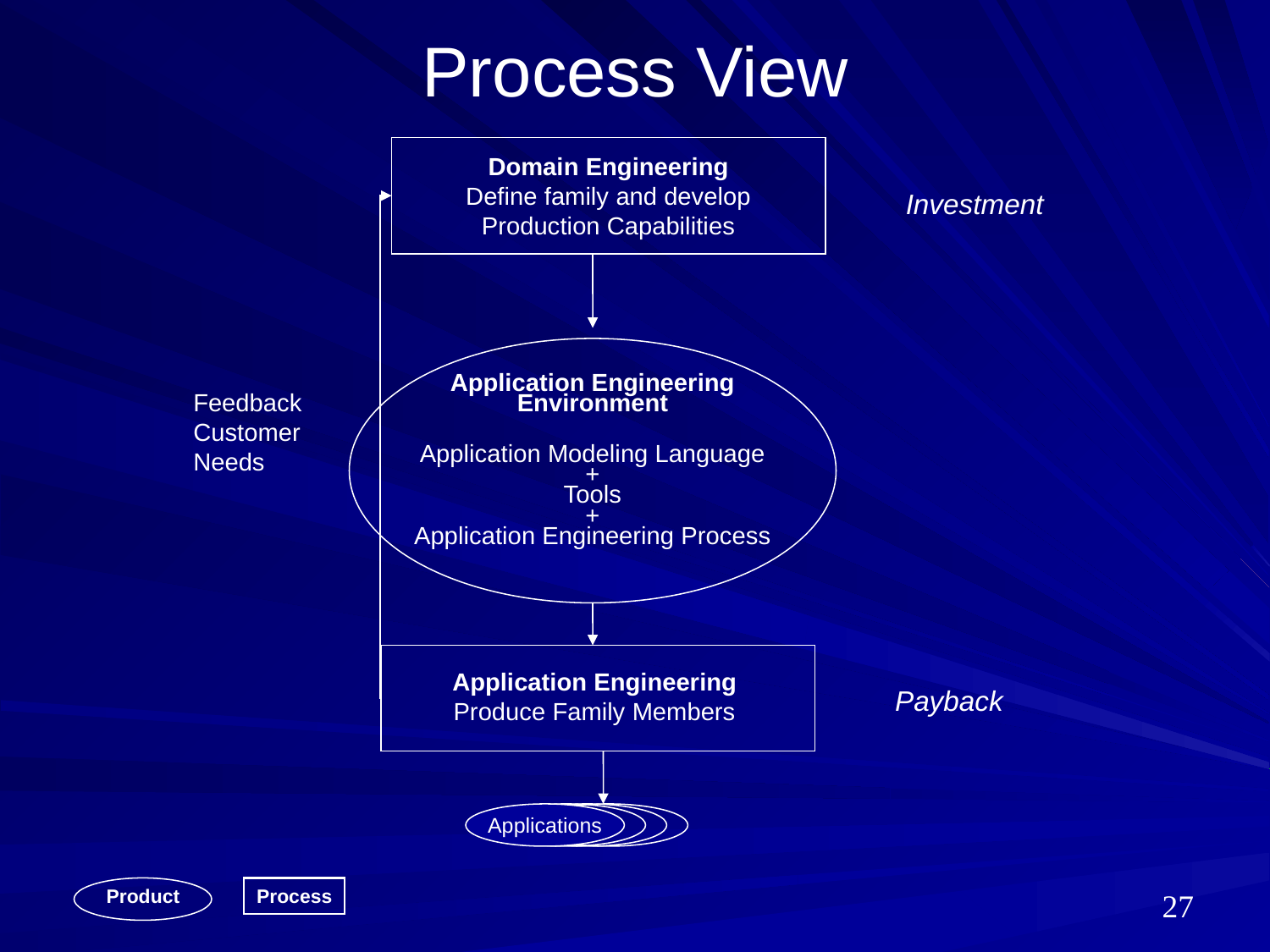

Process View
Domain Engineering
Define family and develop
Production Capabilities
Investment

Application Engineering
Environment
Application Modeling Language
+
Tools
+
Application Engineering Process

Feedback
Customer
Needs

Application Engineering
Produce Family Members
Payback

Applications

27

Product
Process